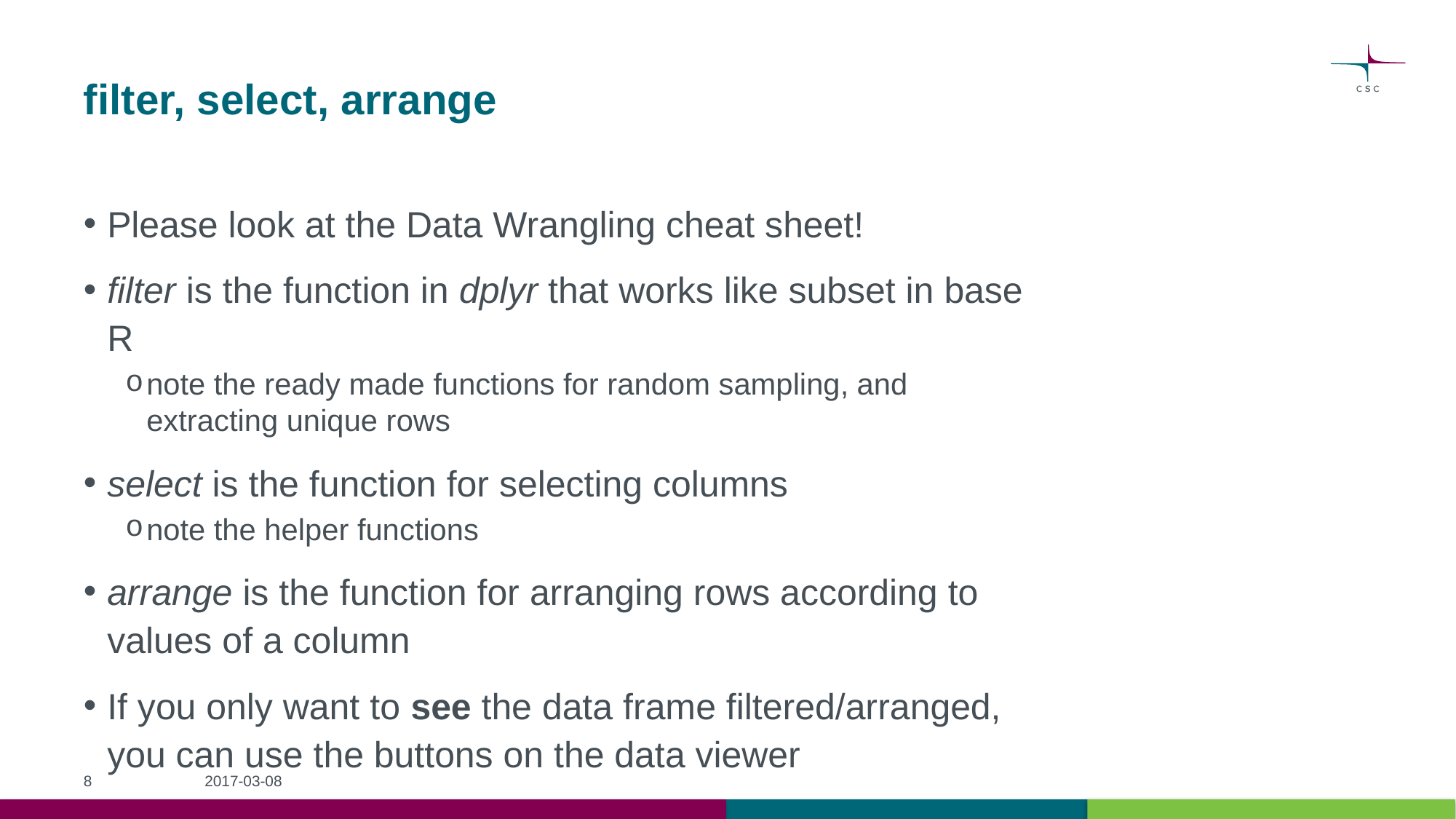

# filter, select, arrange
Please look at the Data Wrangling cheat sheet!
filter is the function in dplyr that works like subset in base R
note the ready made functions for random sampling, and extracting unique rows
select is the function for selecting columns
note the helper functions
arrange is the function for arranging rows according to values of a column
If you only want to see the data frame filtered/arranged, you can use the buttons on the data viewer
8
2017-03-08